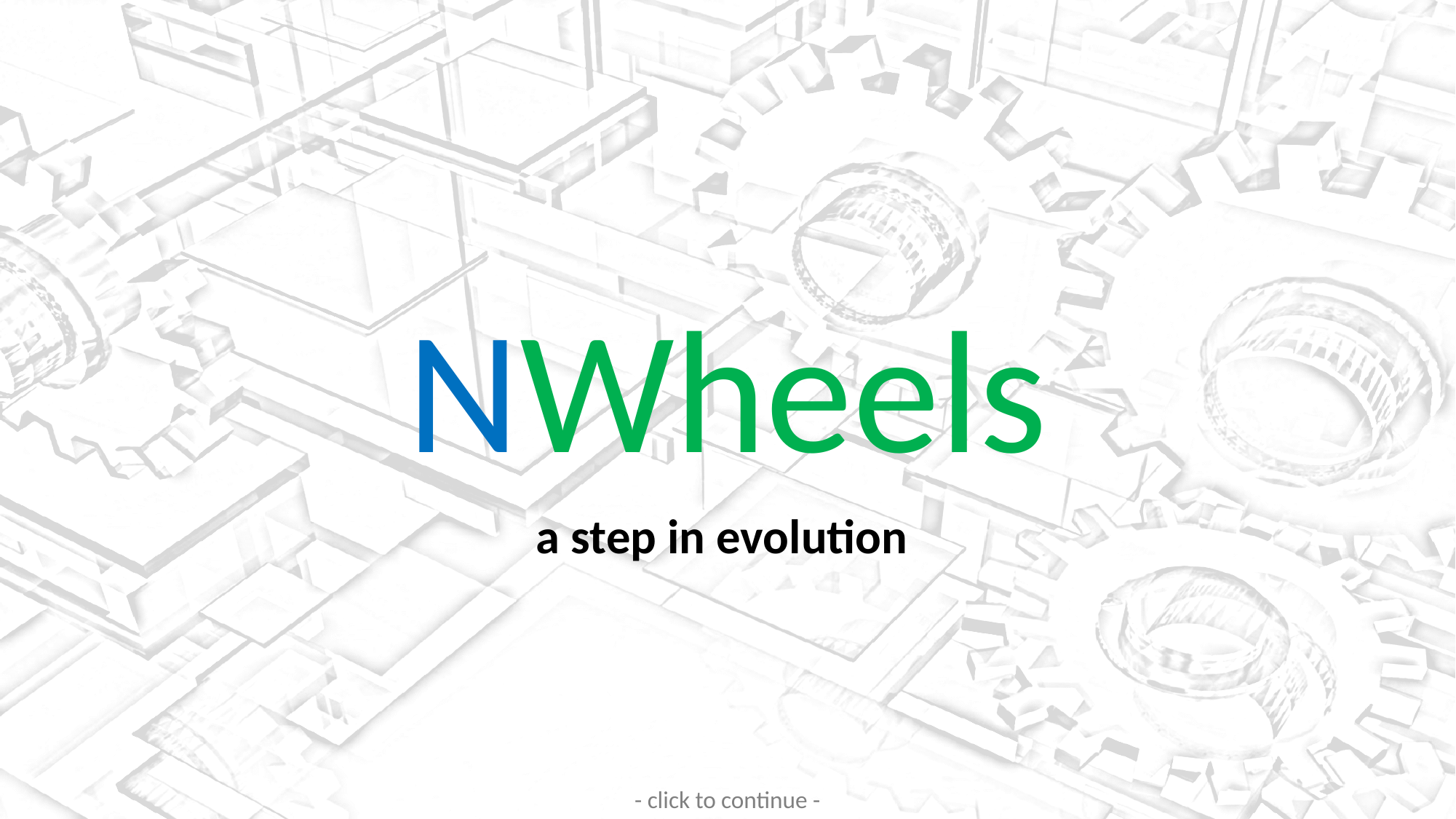

# NWheels
a step in evolution
- click to continue -